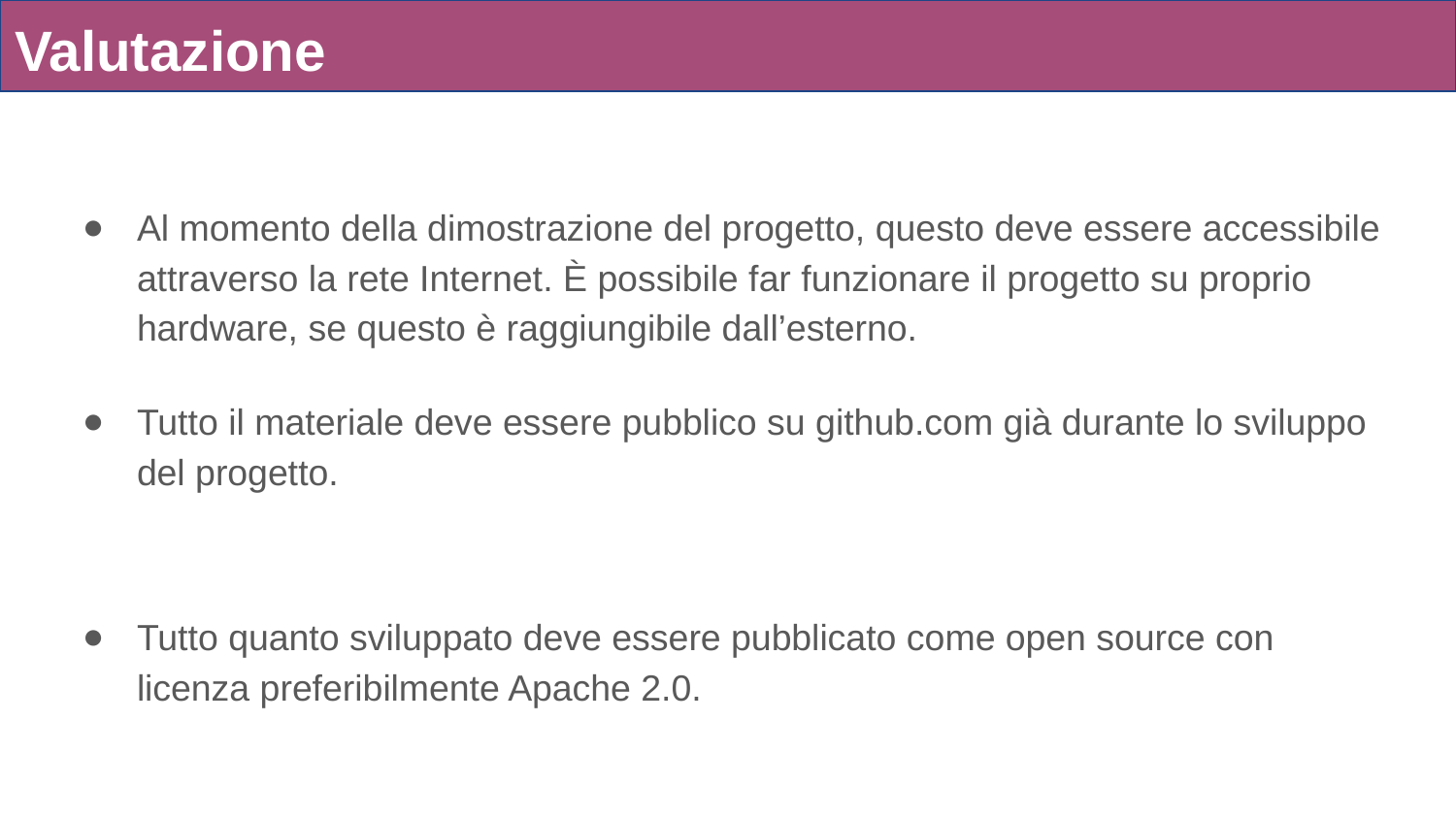

# Valutazione
Al momento della dimostrazione del progetto, questo deve essere accessibile attraverso la rete Internet. È possibile far funzionare il progetto su proprio hardware, se questo è raggiungibile dall’esterno.
Tutto il materiale deve essere pubblico su github.com già durante lo sviluppo del progetto.

Tutto quanto sviluppato deve essere pubblicato come open source con licenza preferibilmente Apache 2.0.